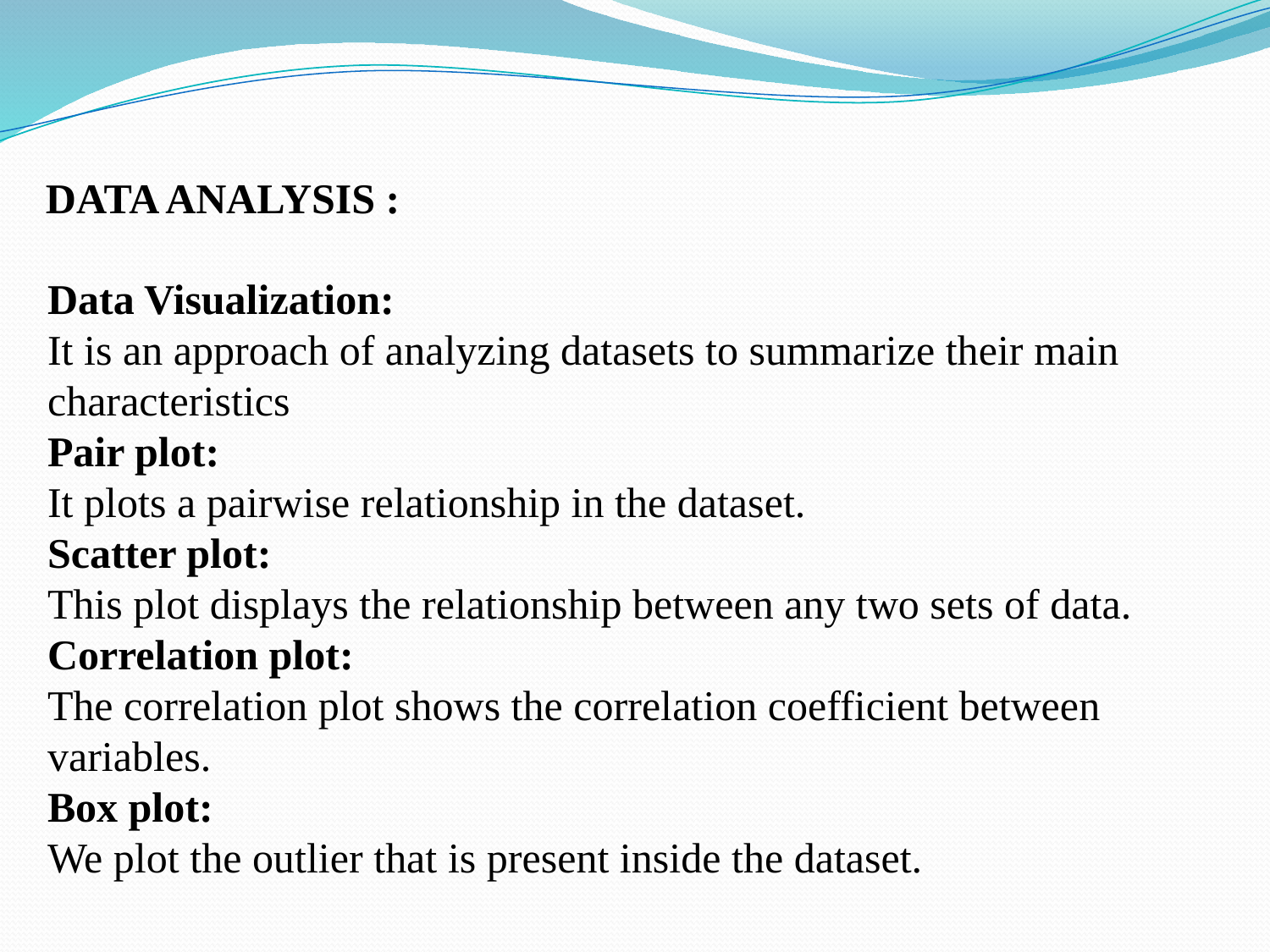

DATA ANALYSIS :
Data Visualization:
It is an approach of analyzing datasets to summarize their main characteristics
Pair plot:
It plots a pairwise relationship in the dataset.
Scatter plot:
This plot displays the relationship between any two sets of data.
Correlation plot:
The correlation plot shows the correlation coefficient between variables.
Box plot:
We plot the outlier that is present inside the dataset.